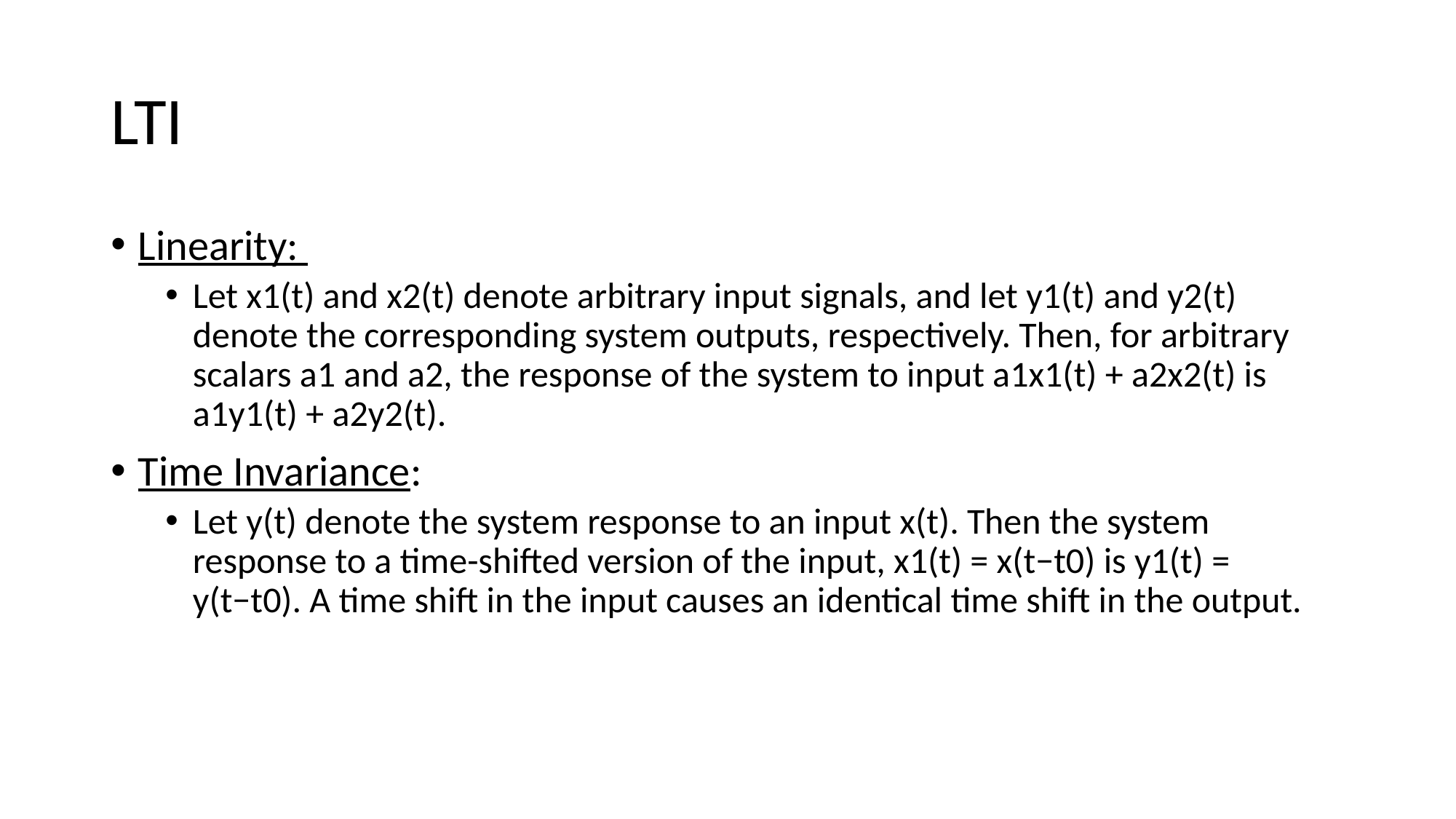

# LTI
Linearity:
Let x1(t) and x2(t) denote arbitrary input signals, and let y1(t) and y2(t) denote the corresponding system outputs, respectively. Then, for arbitrary scalars a1 and a2, the response of the system to input a1x1(t) + a2x2(t) is a1y1(t) + a2y2(t).
Time Invariance:
Let y(t) denote the system response to an input x(t). Then the system response to a time-shifted version of the input, x1(t) = x(t−t0) is y1(t) = y(t−t0). A time shift in the input causes an identical time shift in the output.